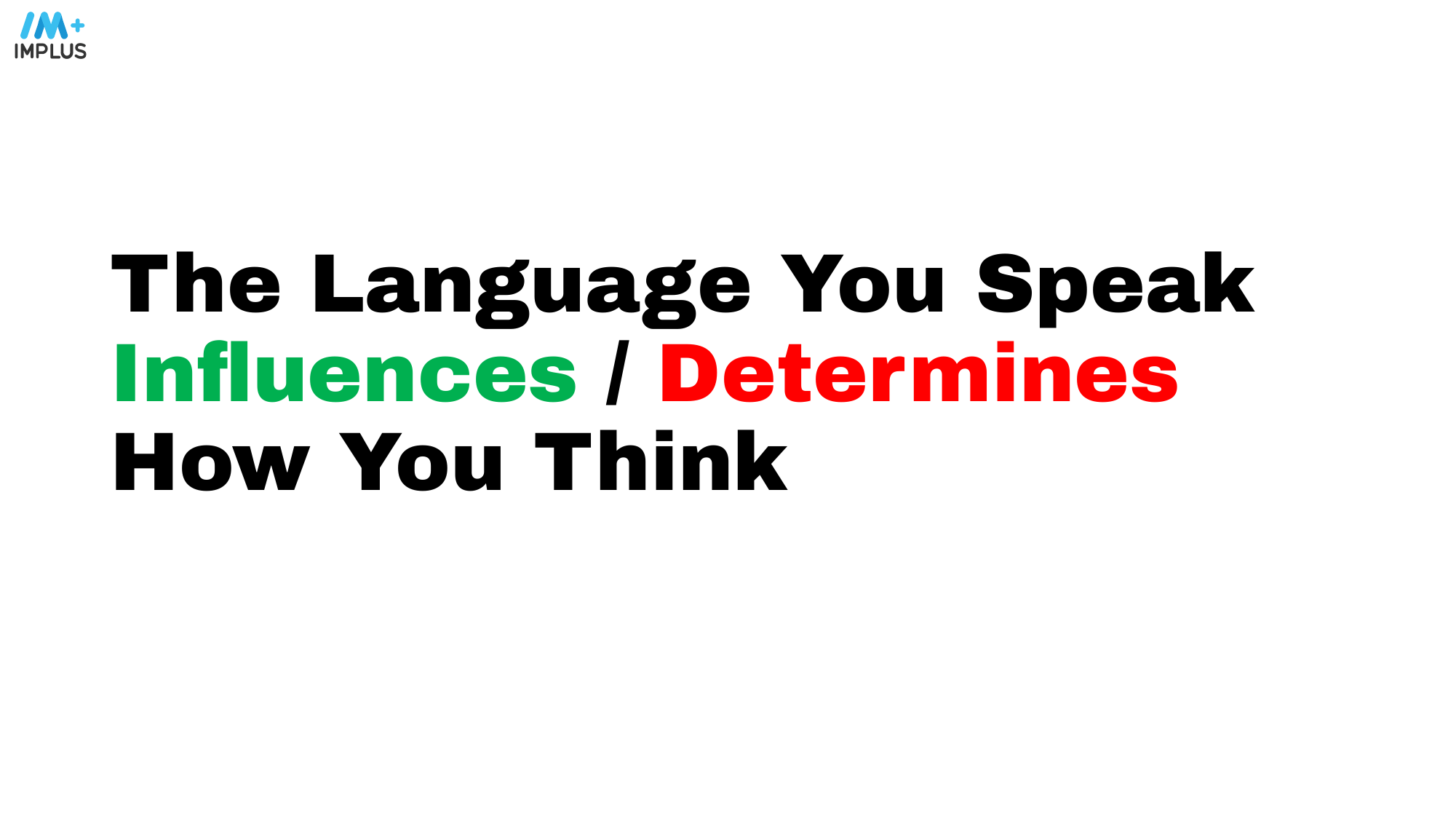

# The Language You Speak Influences / Determines How You Think